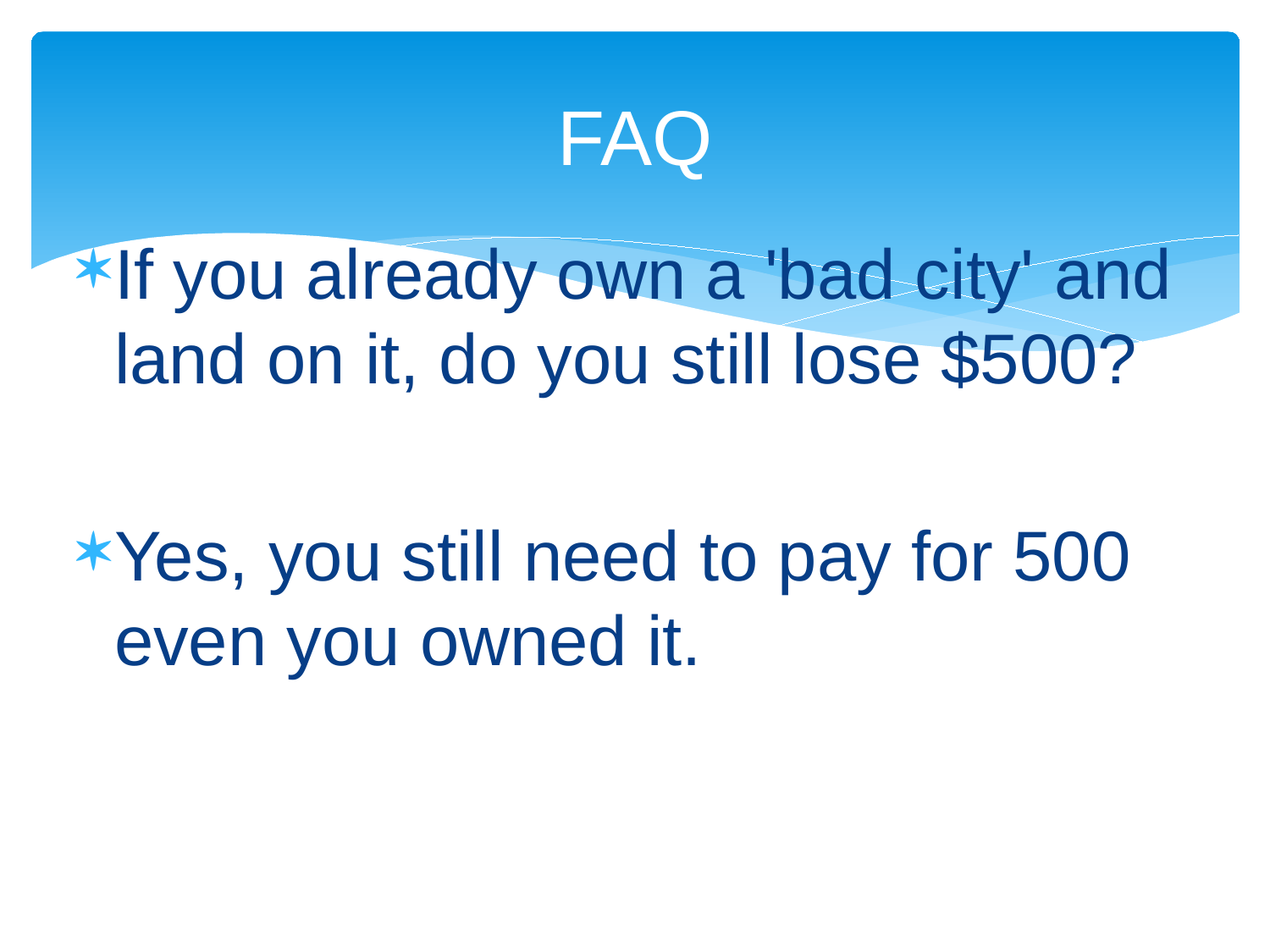

# FAQ
If you already own a 'bad city' and land on it, do you still lose $500?

Yes, you still need to pay for 500 even you owned it.